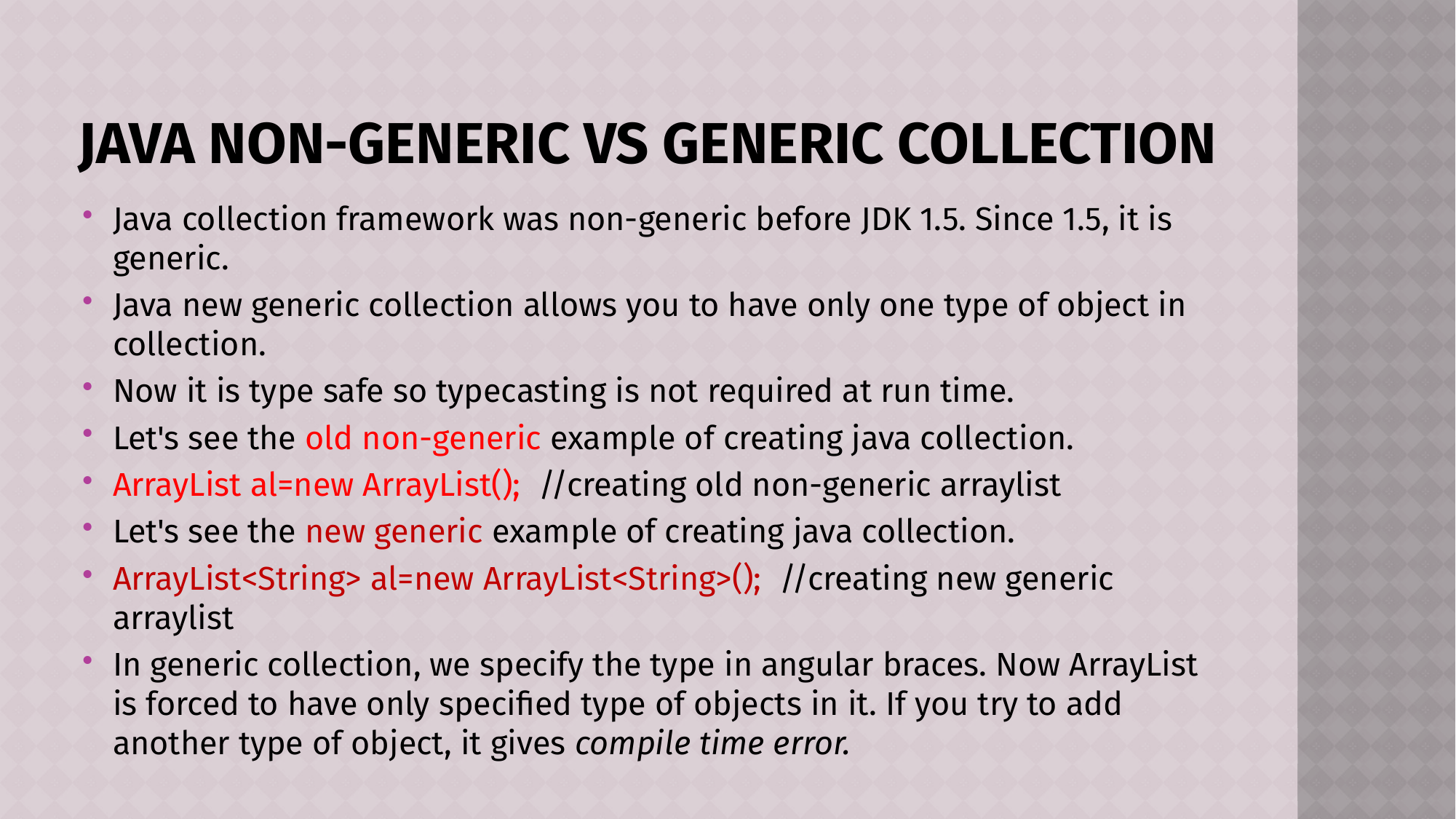

# Java non-generic VS generic collection
Java collection framework was non-generic before JDK 1.5. Since 1.5, it is generic.
Java new generic collection allows you to have only one type of object in collection.
Now it is type safe so typecasting is not required at run time.
Let's see the old non-generic example of creating java collection.
ArrayList al=new ArrayList();  //creating old non-generic arraylist
Let's see the new generic example of creating java collection.
ArrayList<String> al=new ArrayList<String>();  //creating new generic arraylist
In generic collection, we specify the type in angular braces. Now ArrayList is forced to have only specified type of objects in it. If you try to add another type of object, it gives compile time error.